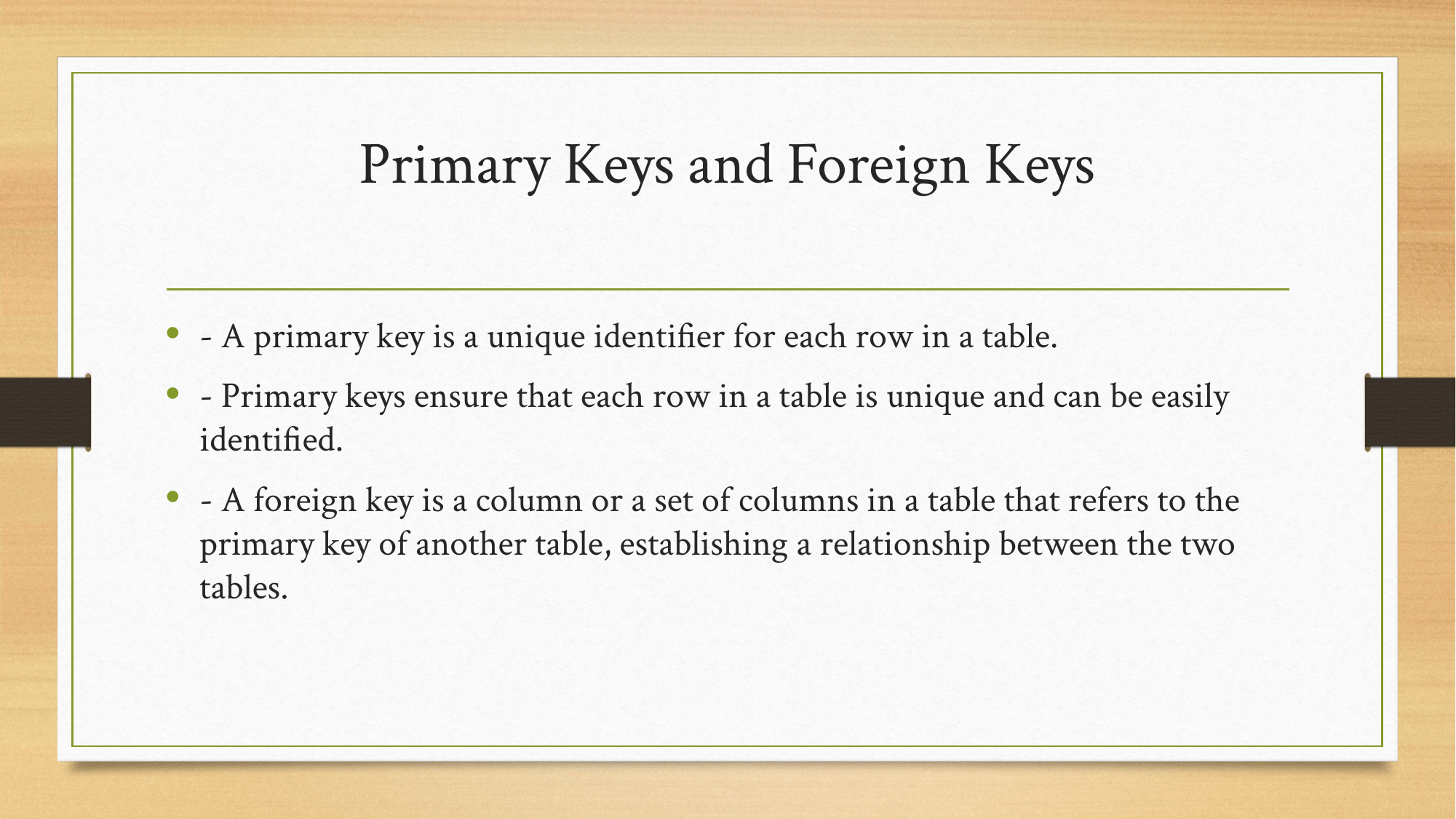

# Primary Keys and Foreign Keys
- A primary key is a unique identifier for each row in a table.
- Primary keys ensure that each row in a table is unique and can be easily identified.
- A foreign key is a column or a set of columns in a table that refers to the primary key of another table, establishing a relationship between the two tables.